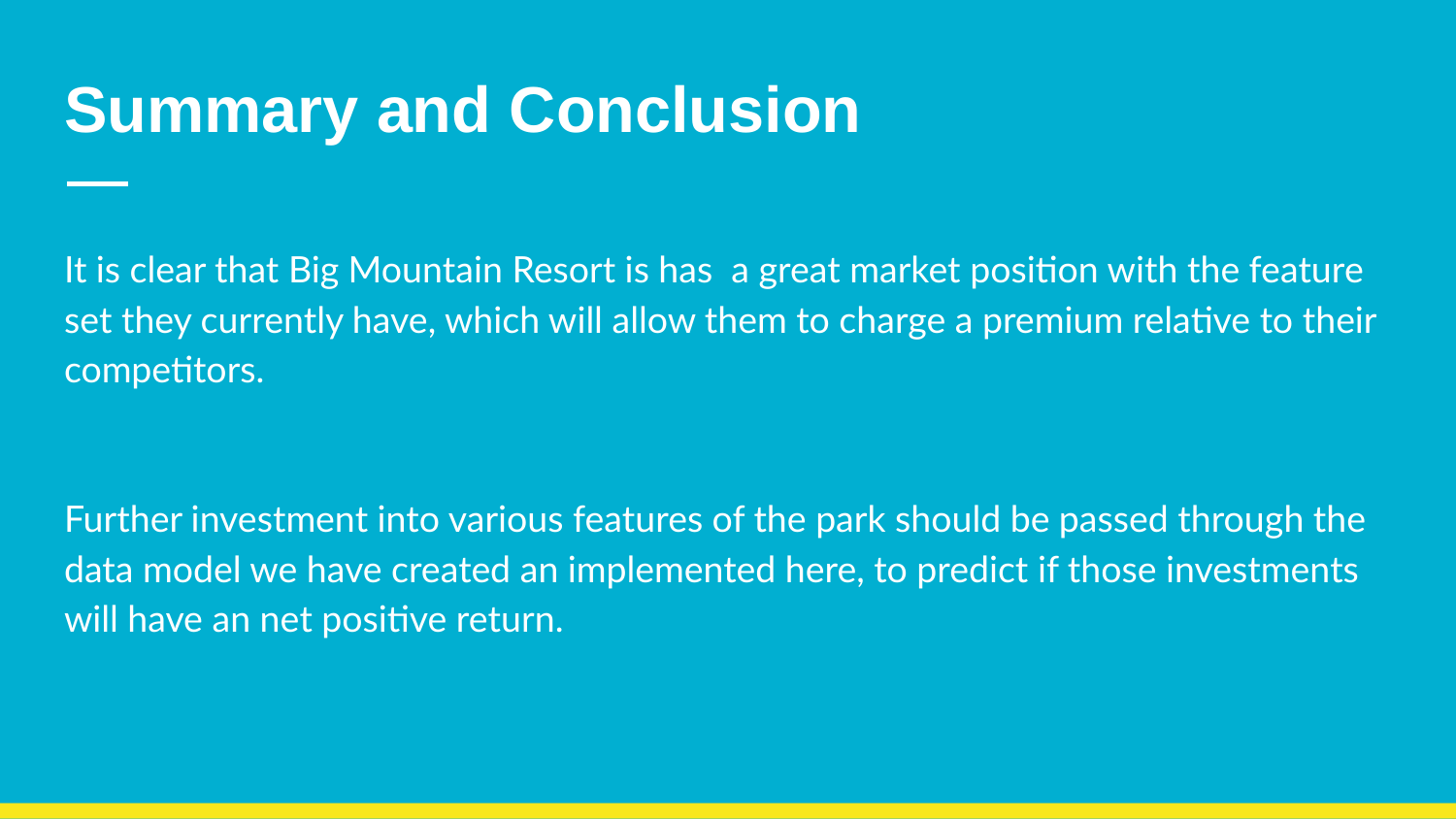

# Summary and Conclusion

It is clear that Big Mountain Resort is has  a great market position with the feature set they currently have, which will allow them to charge a premium relative to their competitors.

Further investment into various features of the park should be passed through the  data model we have created an implemented here, to predict if those investments will have an net positive return.